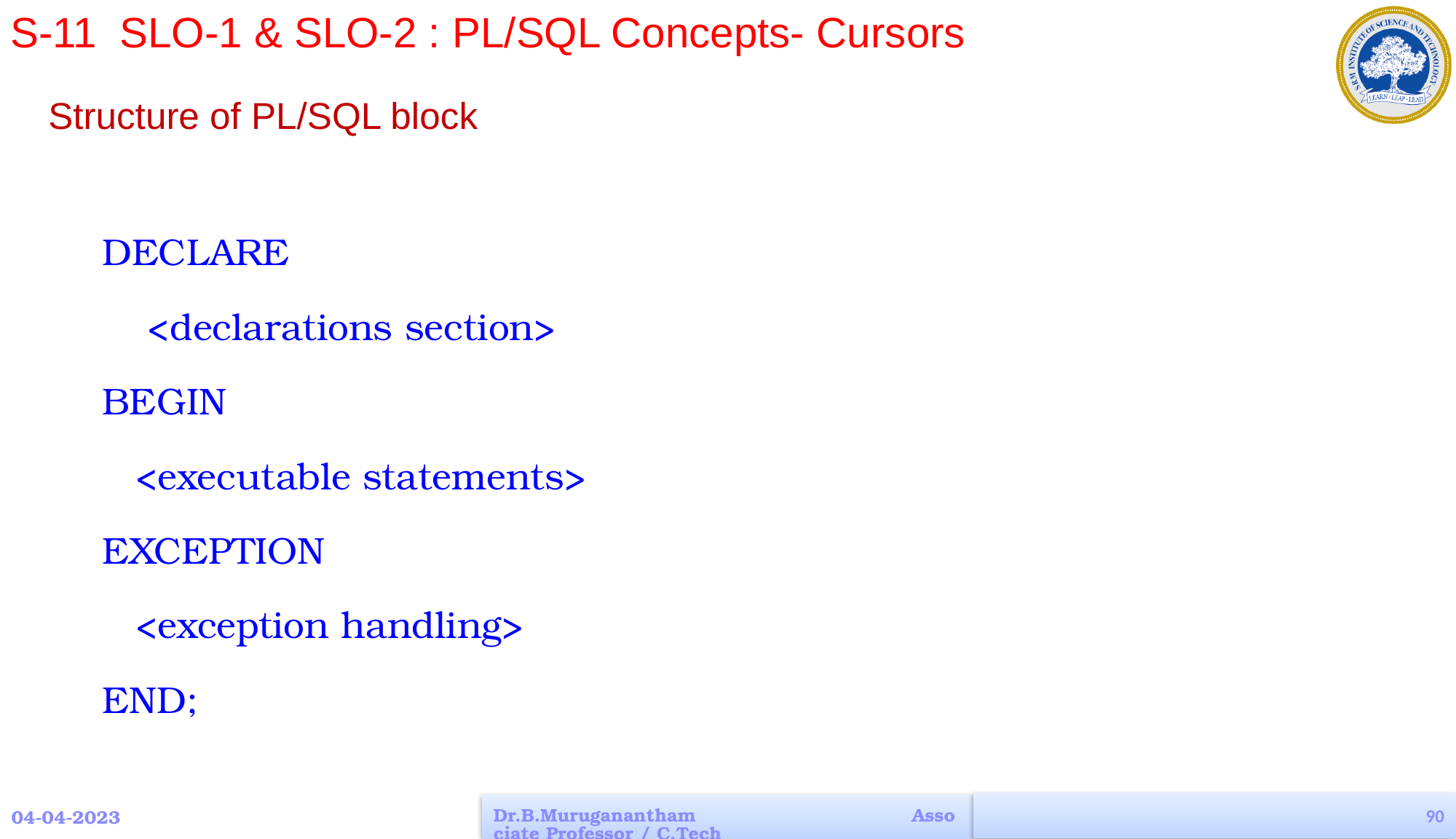

S-11	SLO-1 & SLO-2 : PL/SQL Concepts- Cursors
Structure of PL/SQL block

DECLARE
	 <declarations section>
BEGIN
	<executable statements>
EXCEPTION
	<exception handling>
END;
90
04-04-2023
Dr.B.Muruganantham                                   Associate Professor / C.Tech